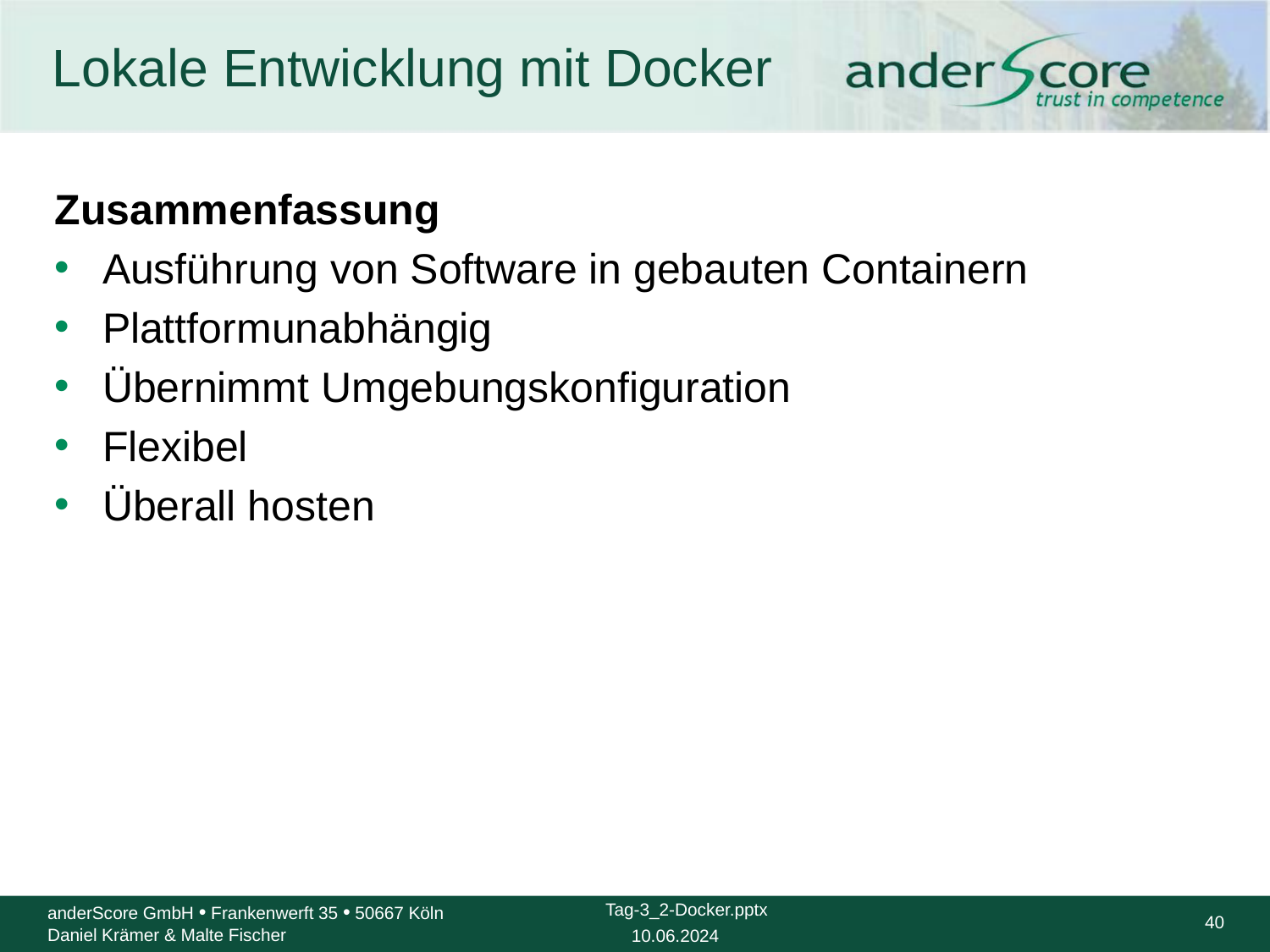

# Lokale Entwicklung mit Docker
Zusammenfassung
Ausführung von Software in gebauten Containern
Plattformunabhängig
Übernimmt Umgebungskonfiguration
Flexibel
Überall hosten